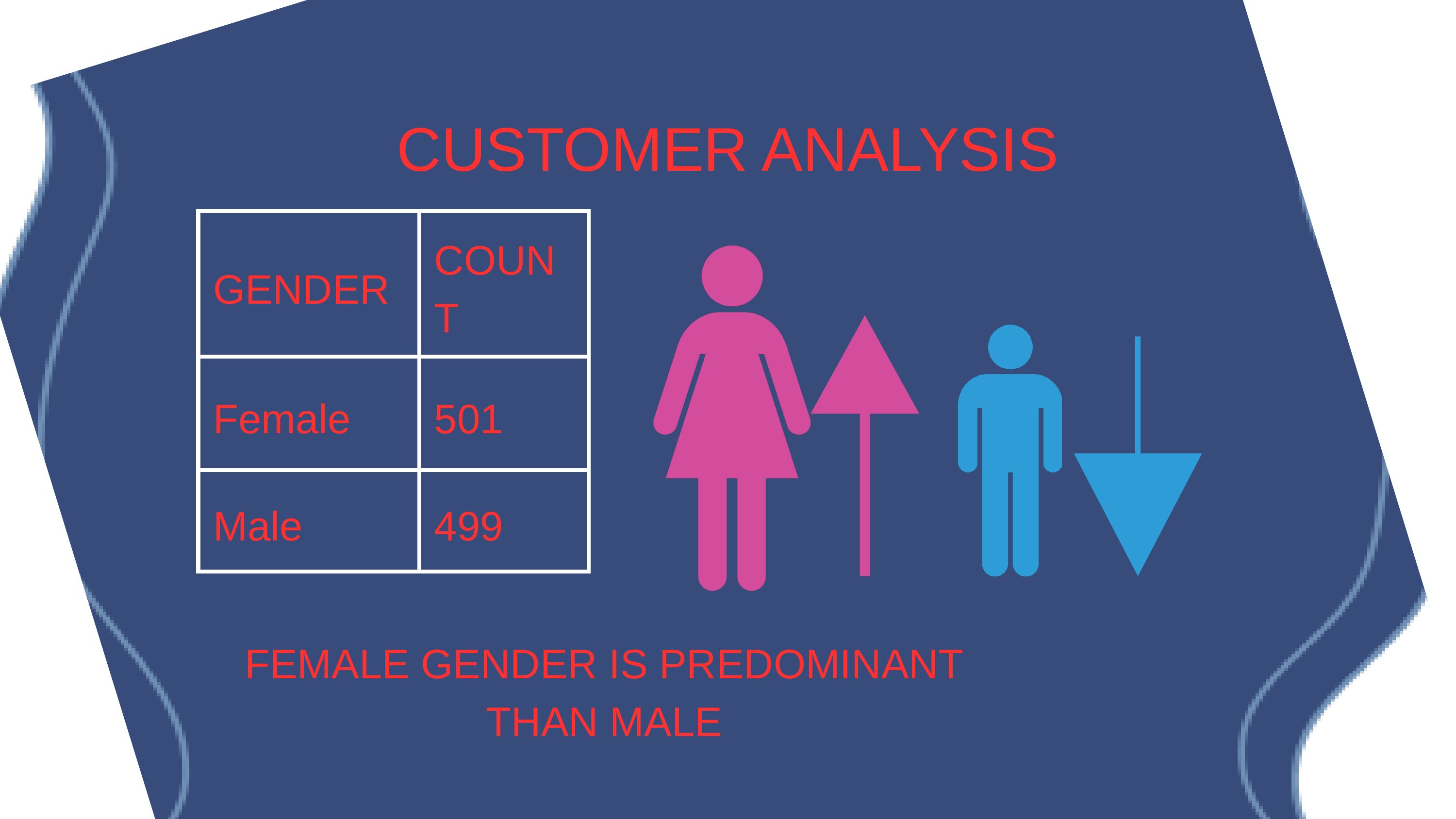

CUSTOMER ANALYSIS
| GENDER | COUNT |
| --- | --- |
| Female | 501 |
| Male | 499 |

FEMALE GENDER IS PREDOMINANT THAN MALE